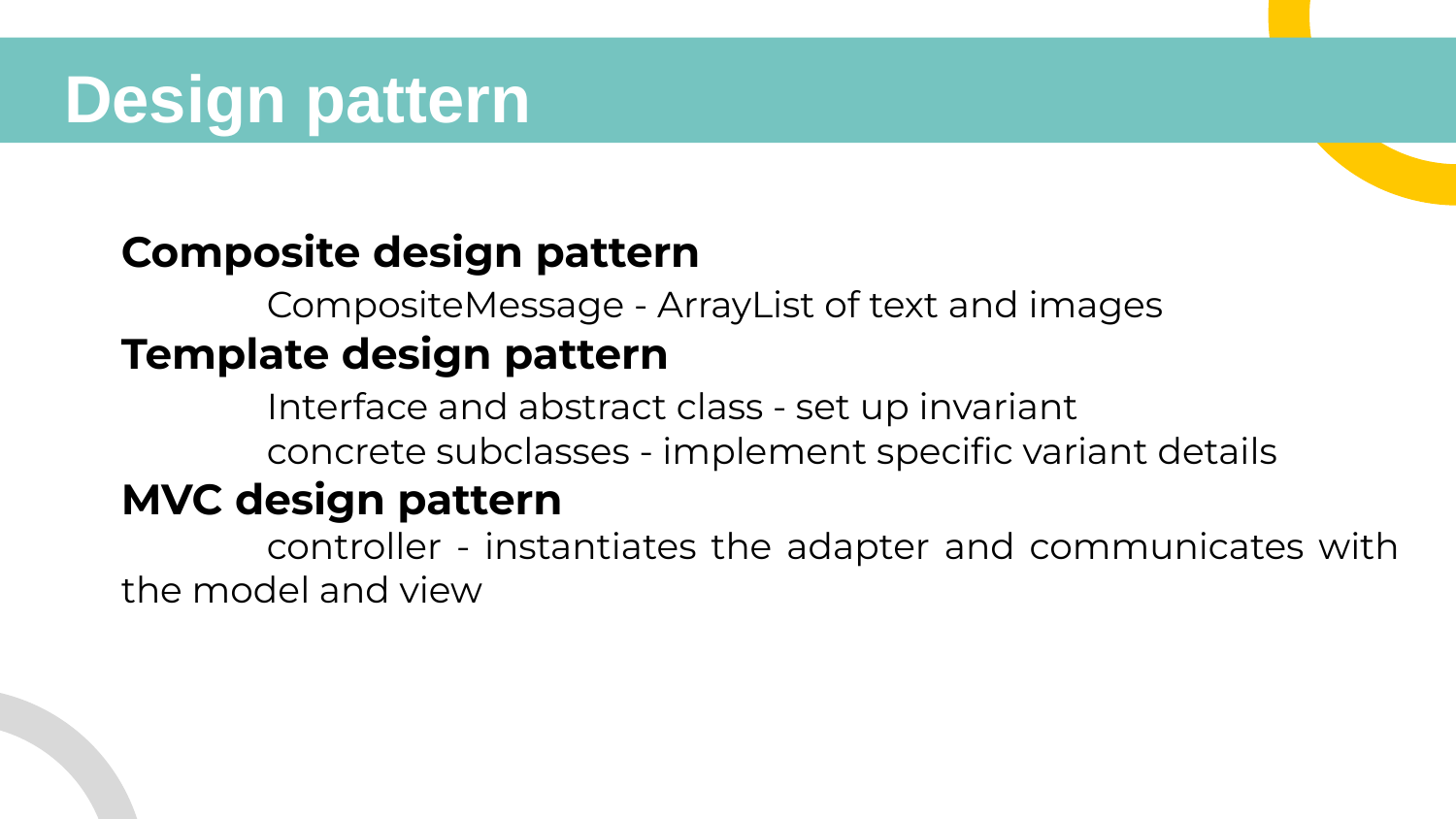

# Design pattern
Composite design pattern
	CompositeMessage - ArrayList of text and images
Template design pattern
	Interface and abstract class - set up invariant
	concrete subclasses - implement specific variant details
MVC design pattern
	controller - instantiates the adapter and communicates with the model and view